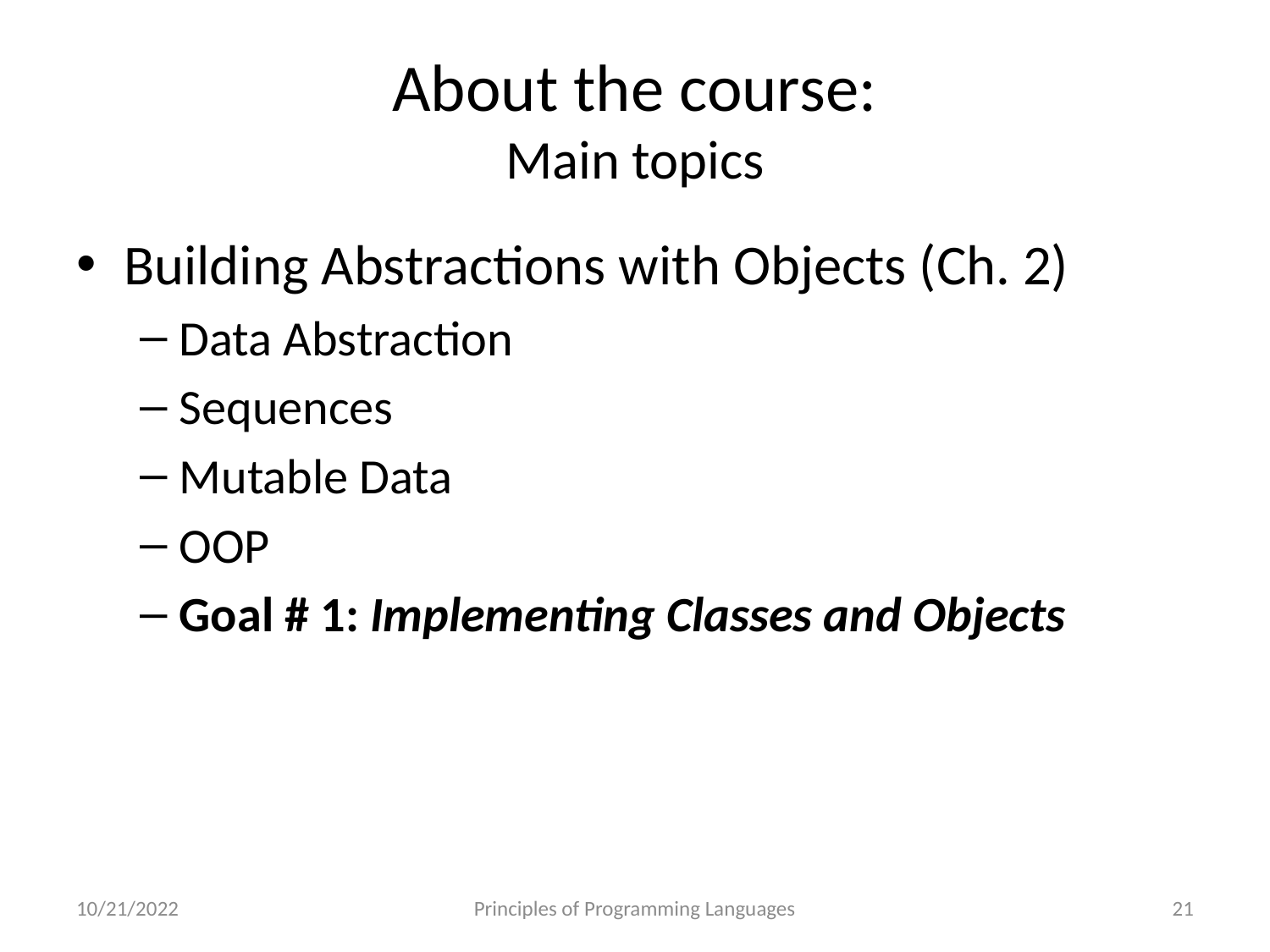

# About the course: Main topics
Building Abstractions with Objects (Ch. 2)
Data Abstraction
Sequences
Mutable Data
OOP
Goal # 1: Implementing Classes and Objects
10/21/2022
Principles of Programming Languages
21